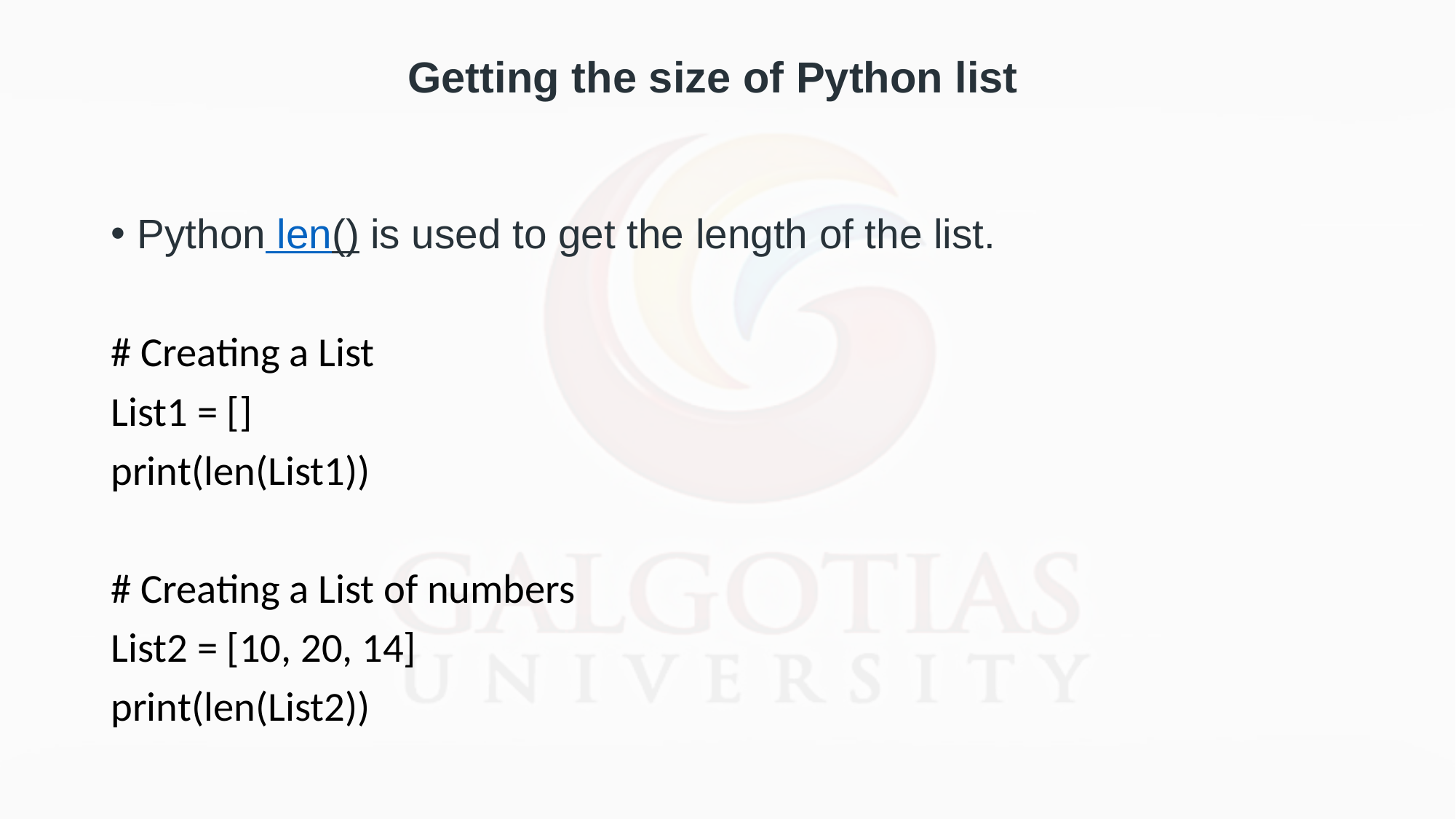

# Getting the size of Python list

Python len() is used to get the length of the list.

# Creating a List
List1 = []
print(len(List1))

# Creating a List of numbers
List2 = [10, 20, 14]
print(len(List2))